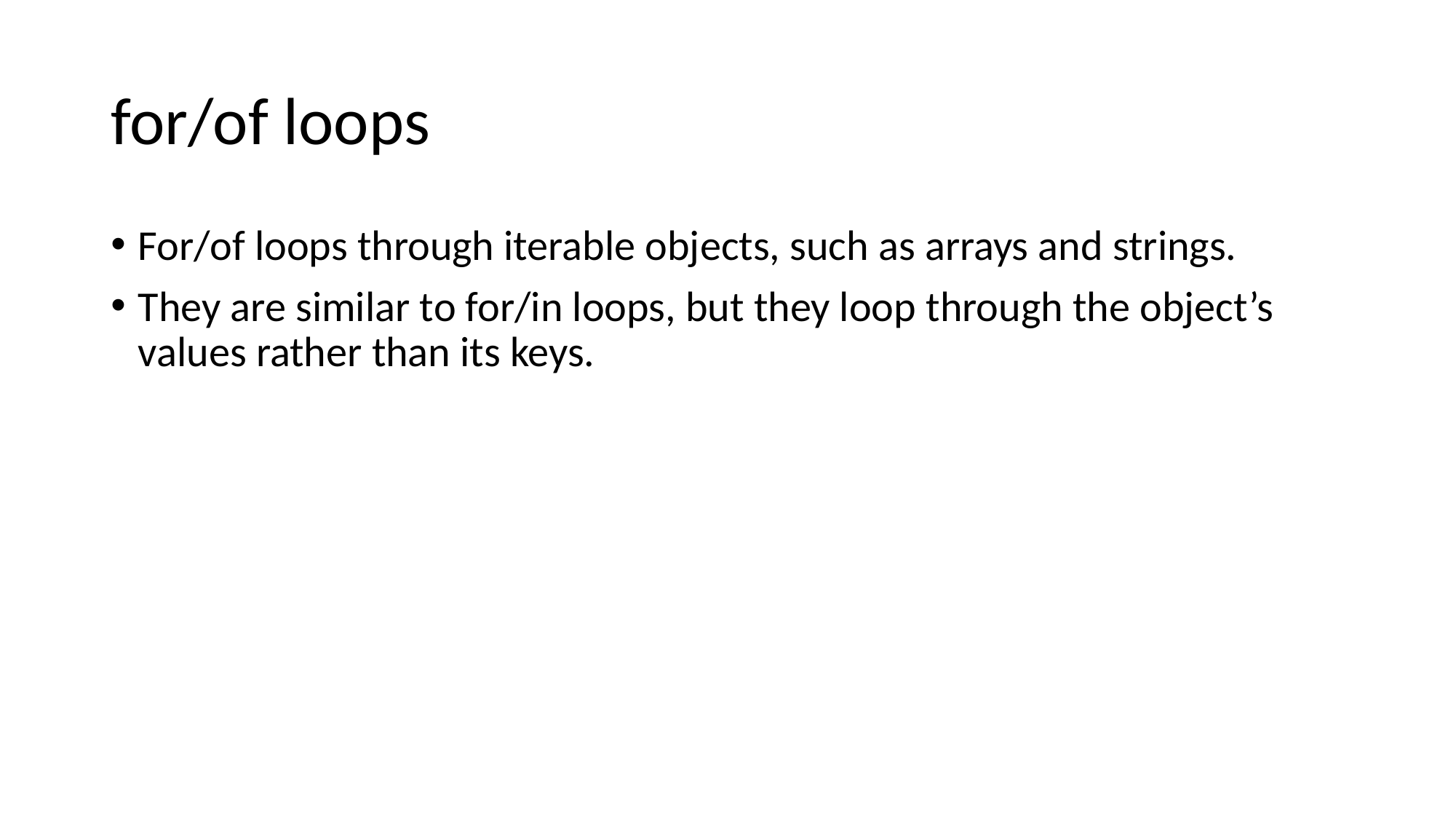

# for/of loops
For/of loops through iterable objects, such as arrays and strings.
They are similar to for/in loops, but they loop through the object’s values rather than its keys.